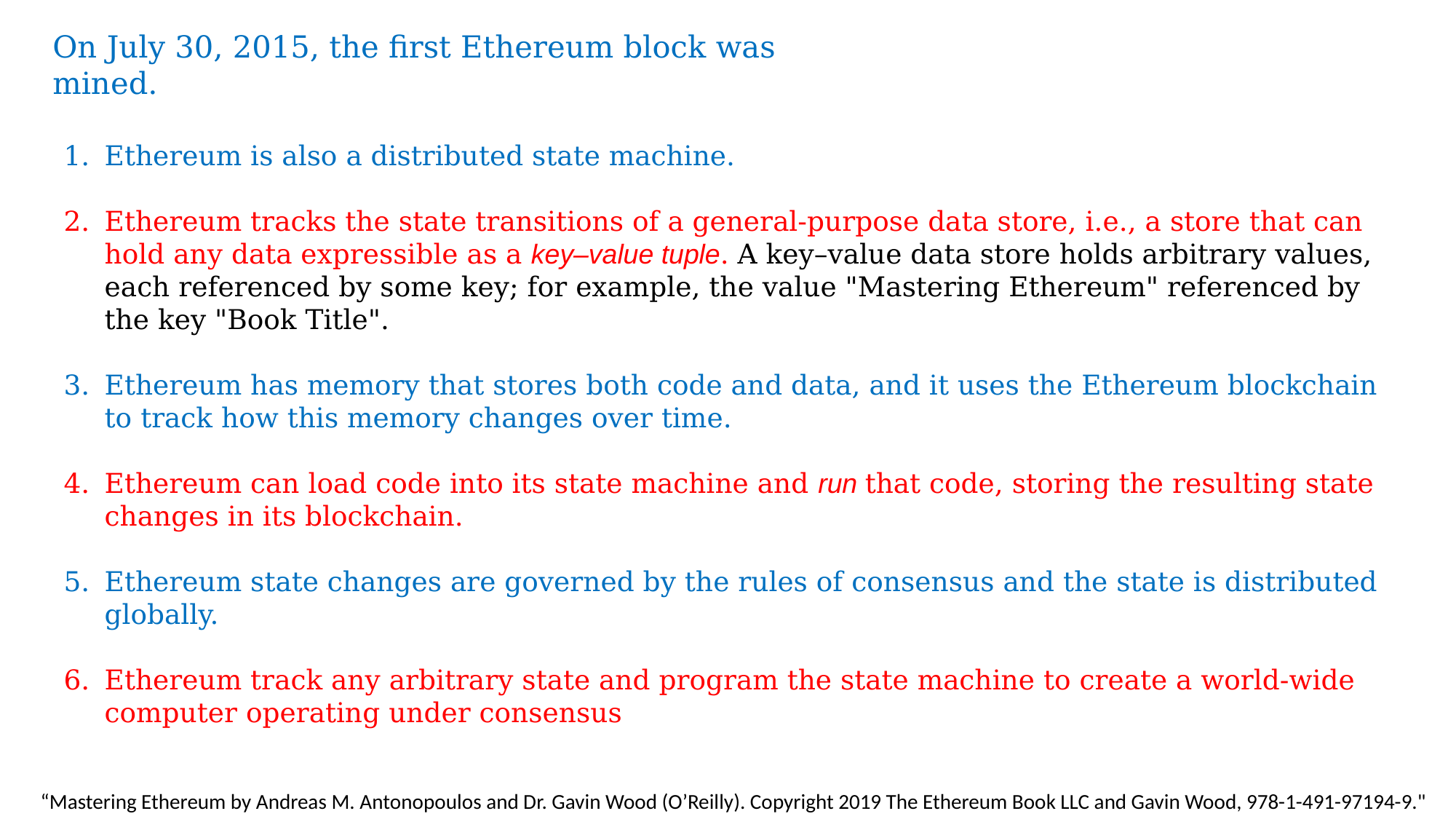

On July 30, 2015, the first Ethereum block was mined.
Ethereum is also a distributed state machine.

Ethereum tracks the state transitions of a general-purpose data store, i.e., a store that can hold any data expressible as a key–value tuple. A key–value data store holds arbitrary values, each referenced by some key; for example, the value "Mastering Ethereum" referenced by the key "Book Title".

Ethereum has memory that stores both code and data, and it uses the Ethereum blockchain to track how this memory changes over time.

Ethereum can load code into its state machine and run that code, storing the resulting state changes in its blockchain.

Ethereum state changes are governed by the rules of consensus and the state is distributed globally.

Ethereum track any arbitrary state and program the state machine to create a world-wide computer operating under consensus
“Mastering Ethereum by Andreas M. Antonopoulos and Dr. Gavin Wood (O’Reilly). Copyright 2019 The Ethereum Book LLC and Gavin Wood, 978-1-491-97194-9."